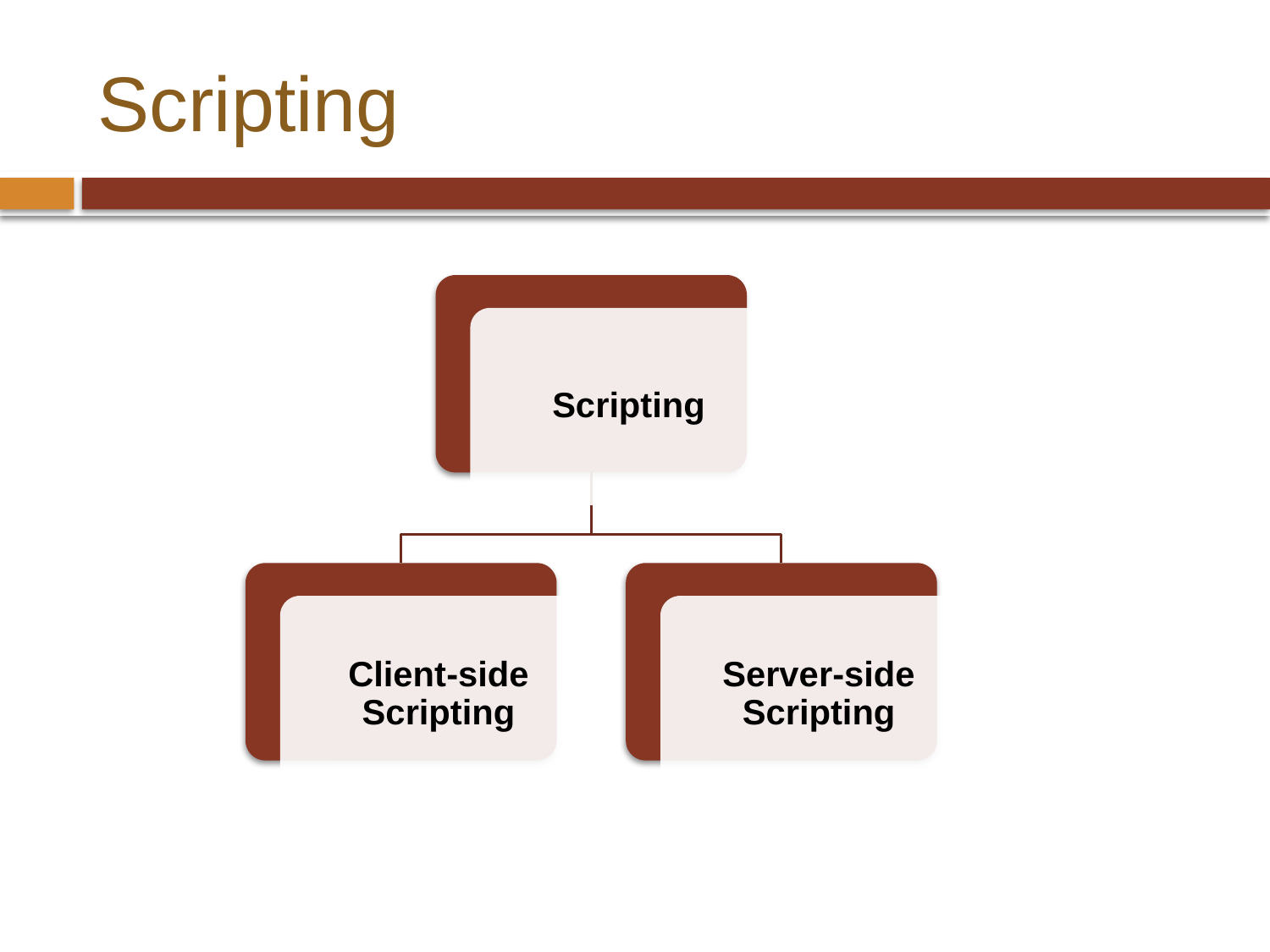

# Scripting
Scripting
Client-side Scripting
Server-side Scripting